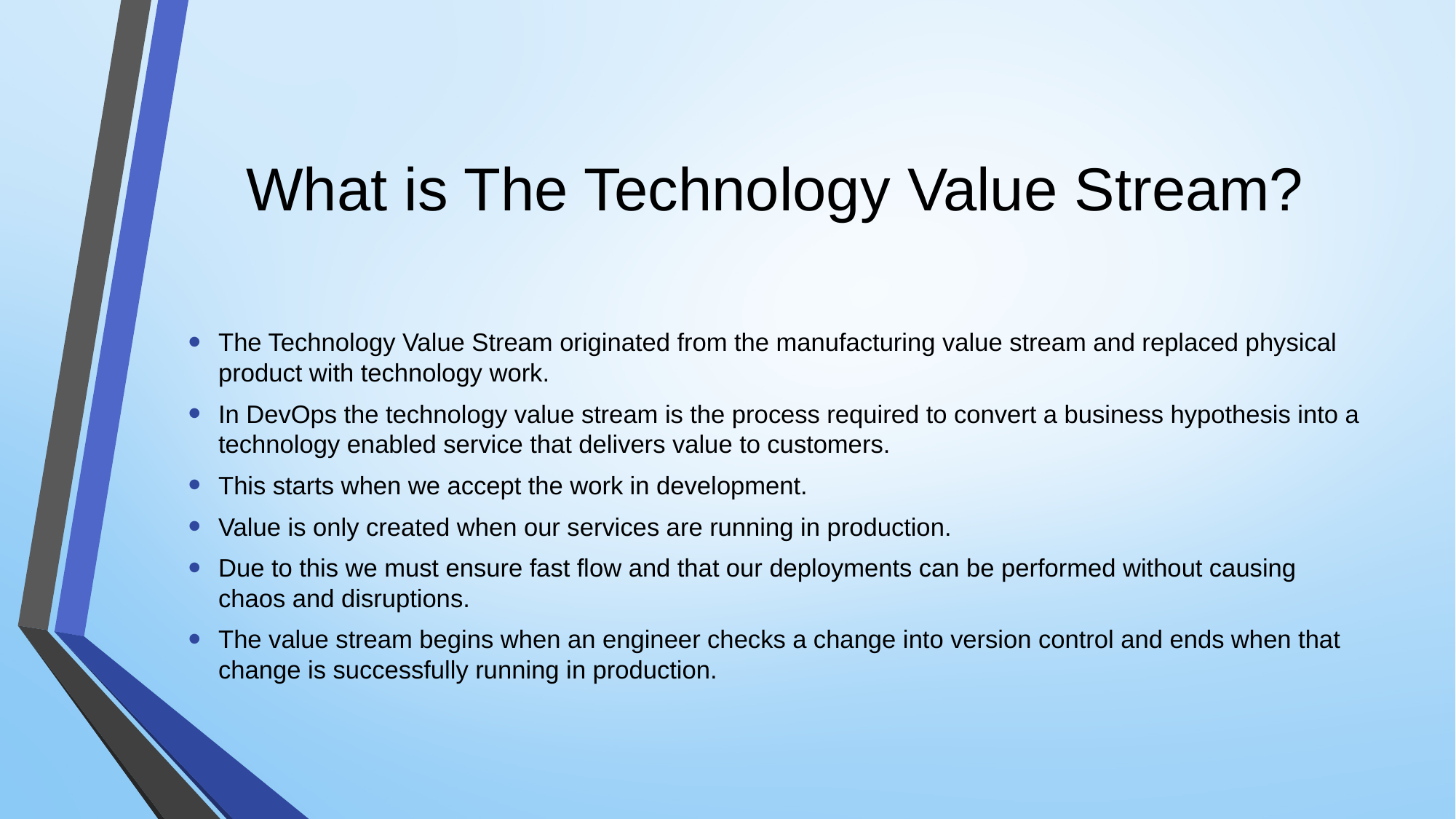

# What is The Technology Value Stream?
The Technology Value Stream originated from the manufacturing value stream and replaced physical product with technology work.
In DevOps the technology value stream is the process required to convert a business hypothesis into a technology enabled service that delivers value to customers.
This starts when we accept the work in development.
Value is only created when our services are running in production.
Due to this we must ensure fast flow and that our deployments can be performed without causing chaos and disruptions.
The value stream begins when an engineer checks a change into version control and ends when that change is successfully running in production.